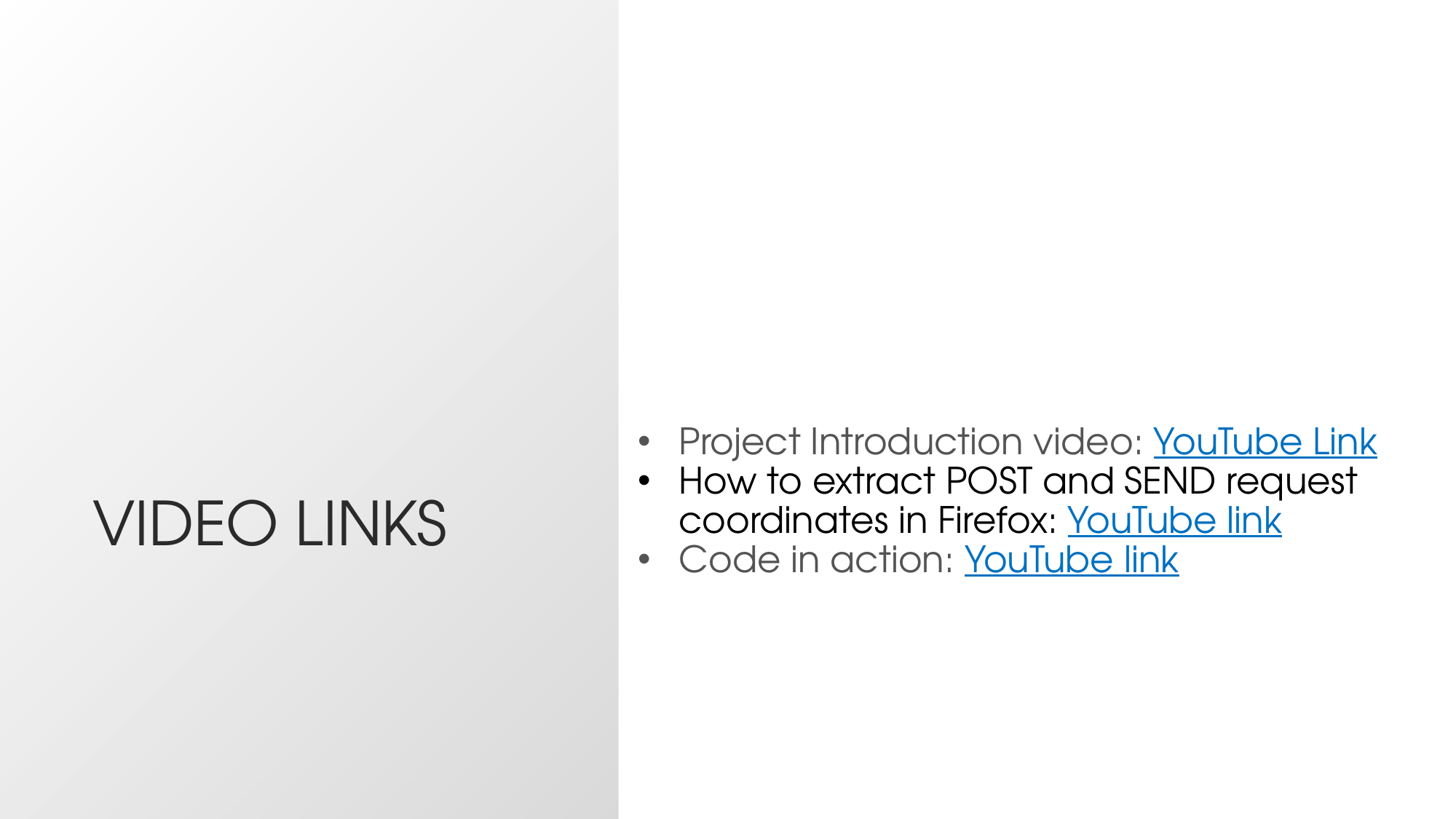

# Video Links
Project Introduction video: YouTube Link
How to extract POST and SEND request coordinates in Firefox: YouTube link
Code in action: YouTube link